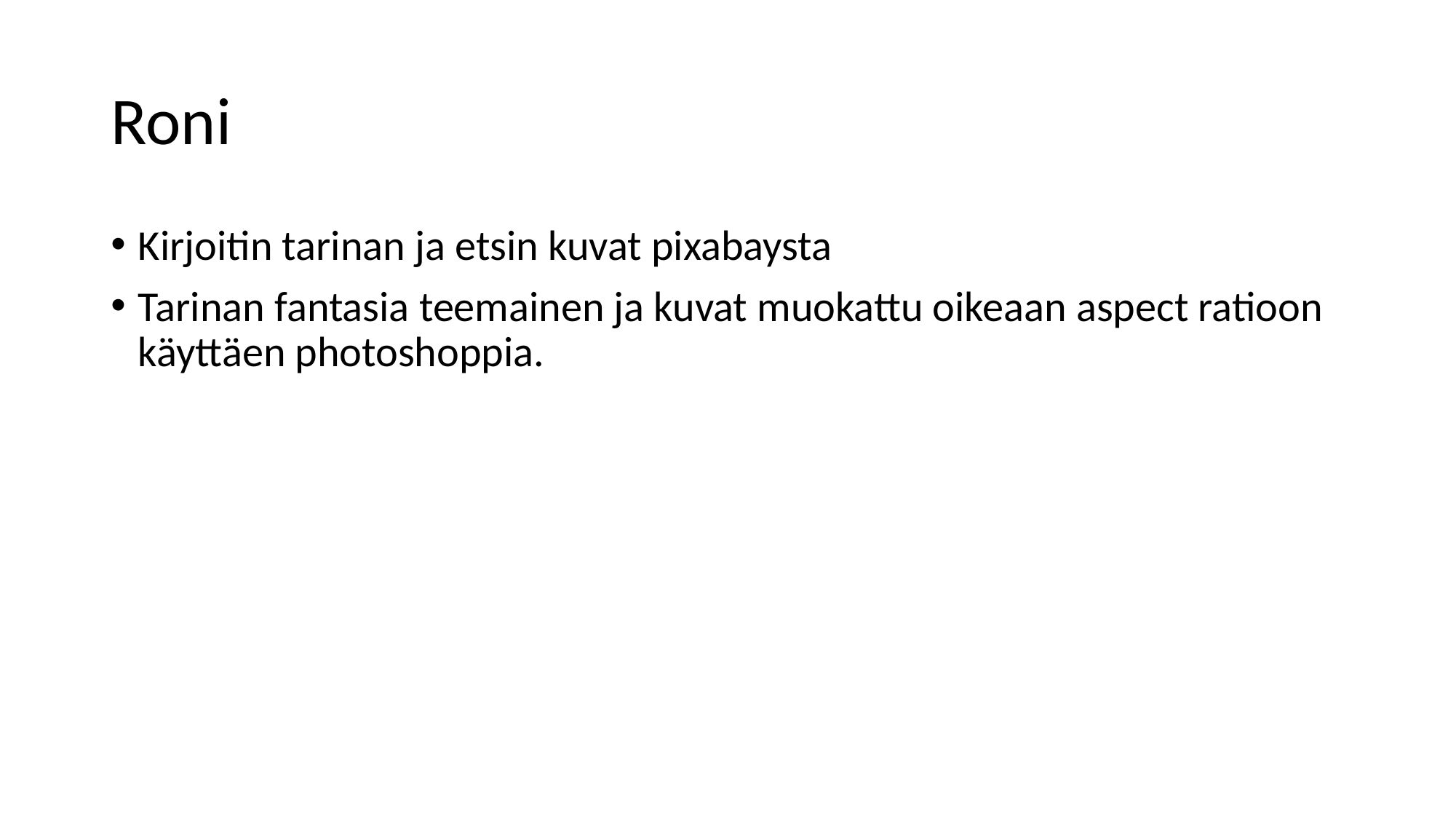

# Roni
Kirjoitin tarinan ja etsin kuvat pixabaysta
Tarinan fantasia teemainen ja kuvat muokattu oikeaan aspect ratioon käyttäen photoshoppia.